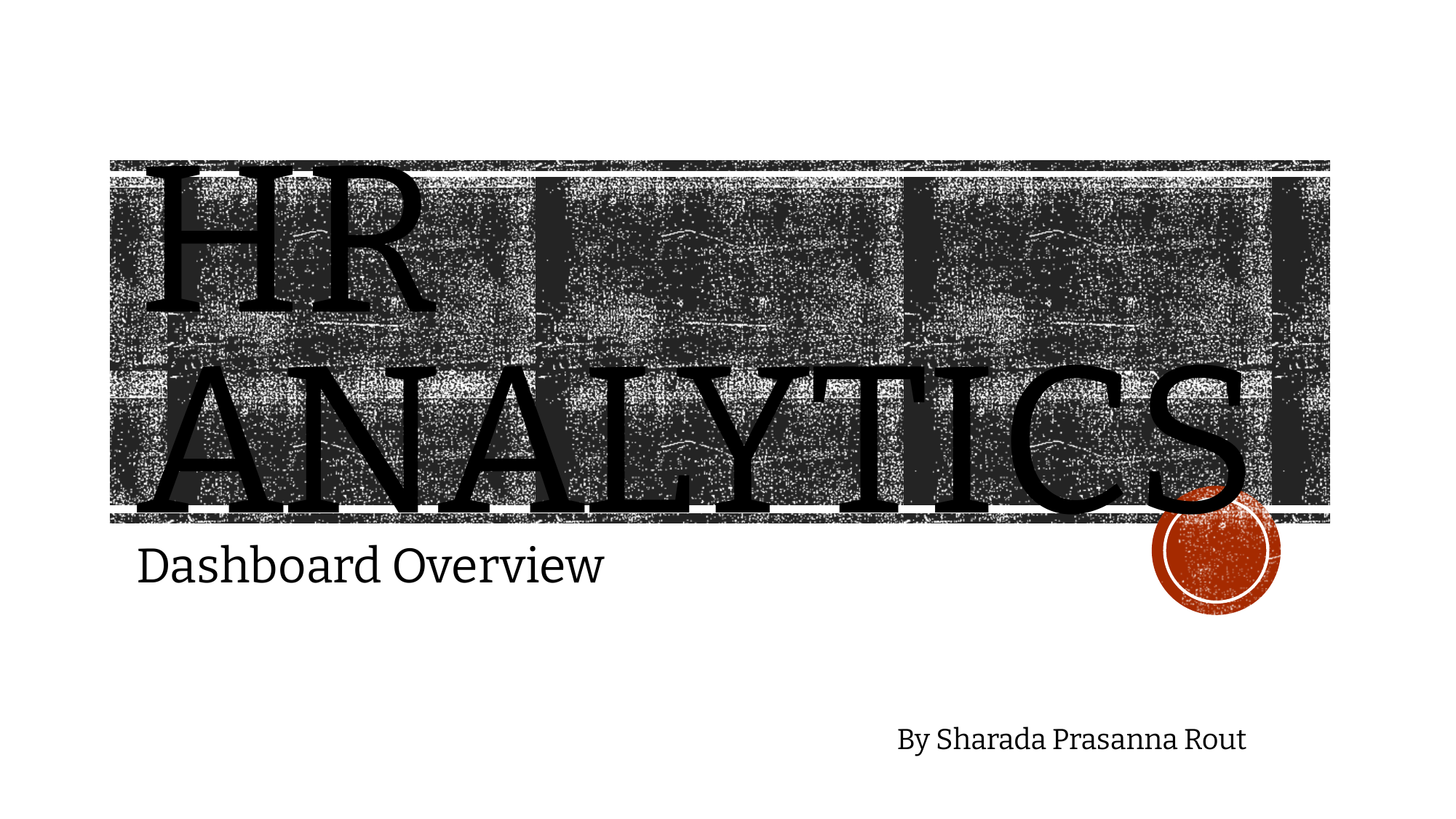

# HR Analytics
Dashboard Overview
By Sharada Prasanna Rout